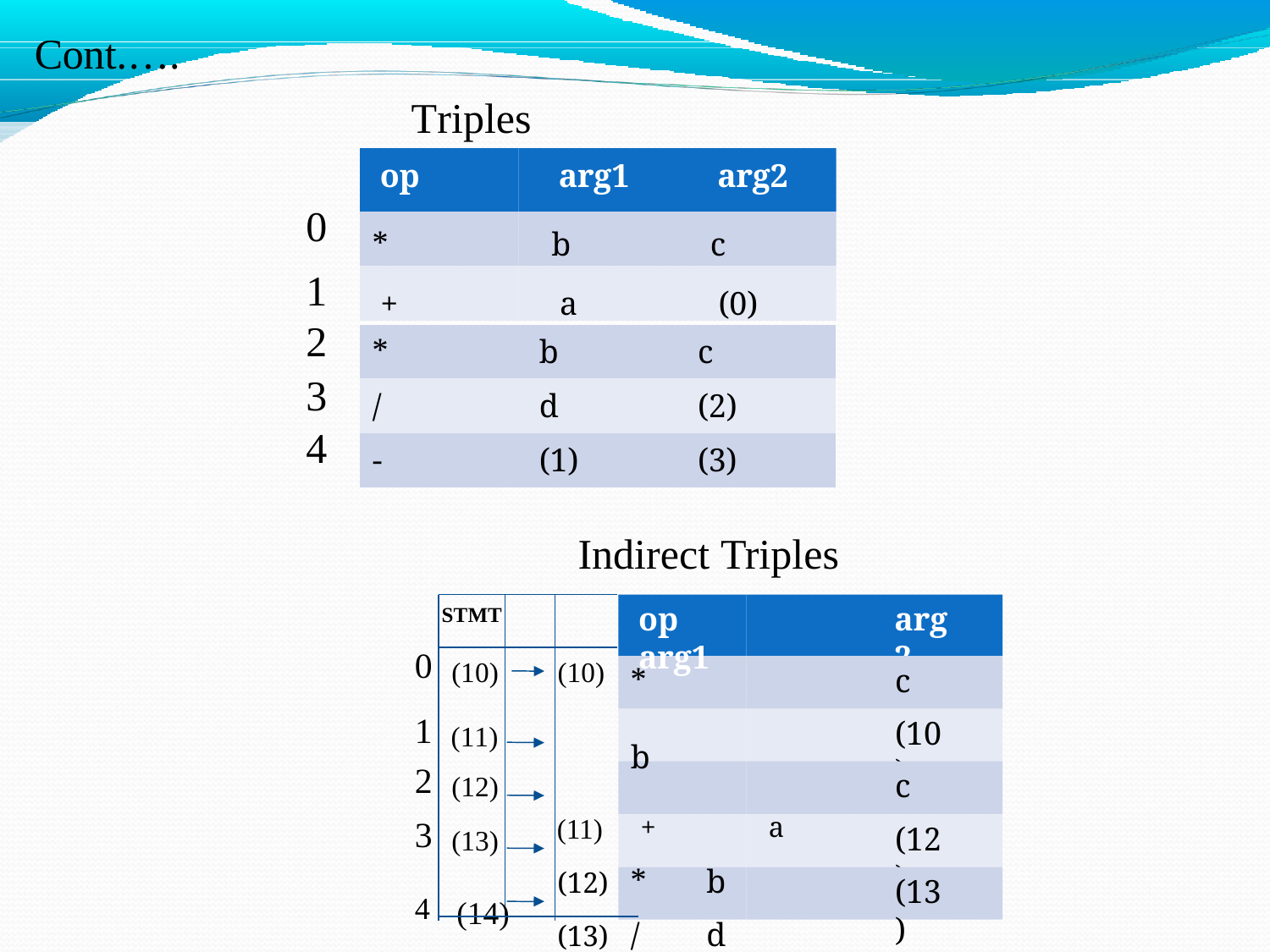

# Cont.….

Triples

0
1
2
3
4

| op arg1 arg2 \* b c + a (0) |  |  |
| --- | --- | --- |
| \* | b | c |
| / | d | (2) |
| - | (1) | (3) |

Indirect Triples
op	arg1

arg2
STMT
0
1
2
3
*	b
(11)	+	a
*	b
/	d
(14)	-	(11)

(10)
(10)

c

(11)
(12)
(13)

(10)

c

(12)

(13)
4	(14)